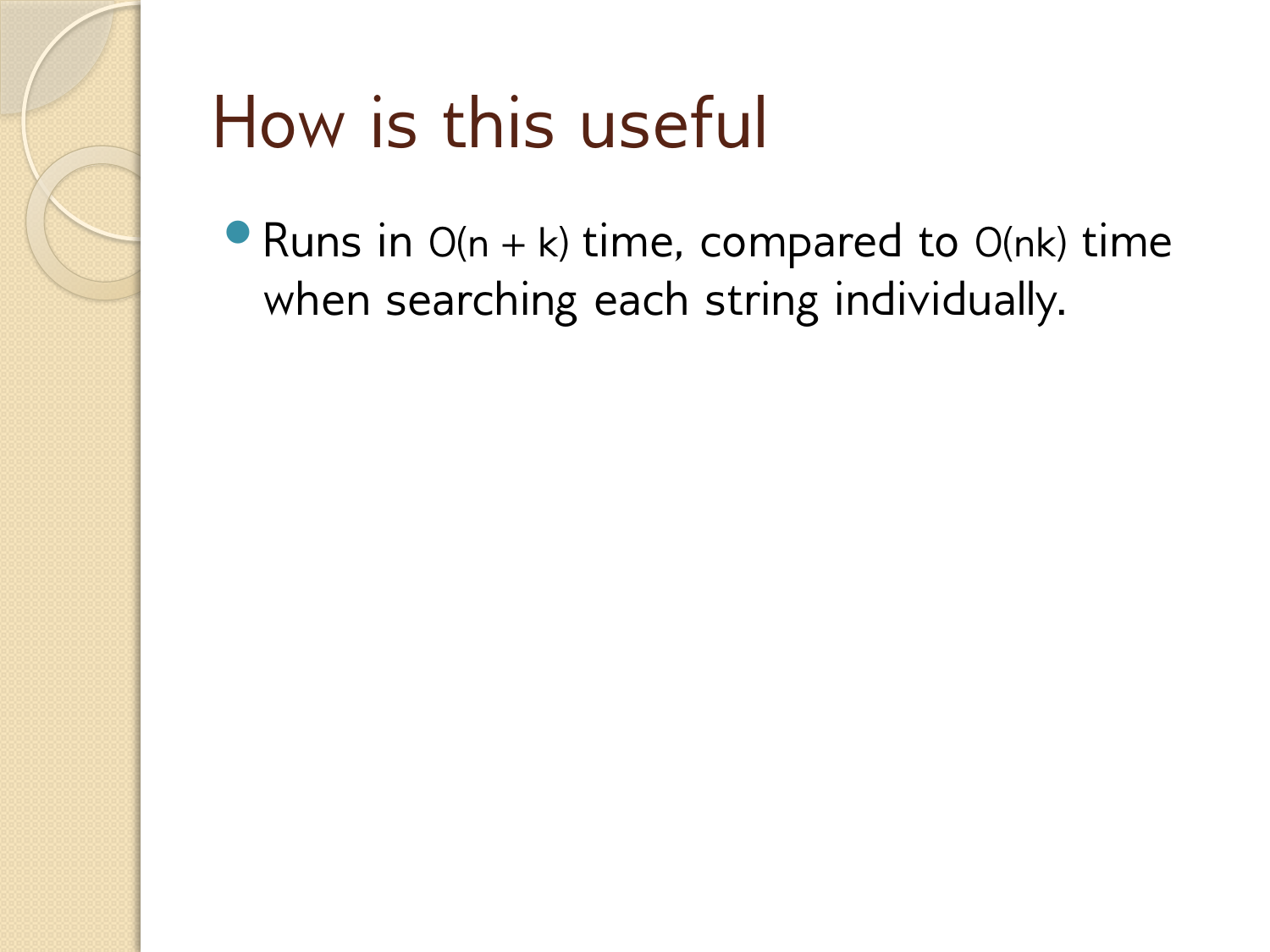

# How is this useful
Runs in O(n + k) time, compared to O(nk) time when searching each string individually.